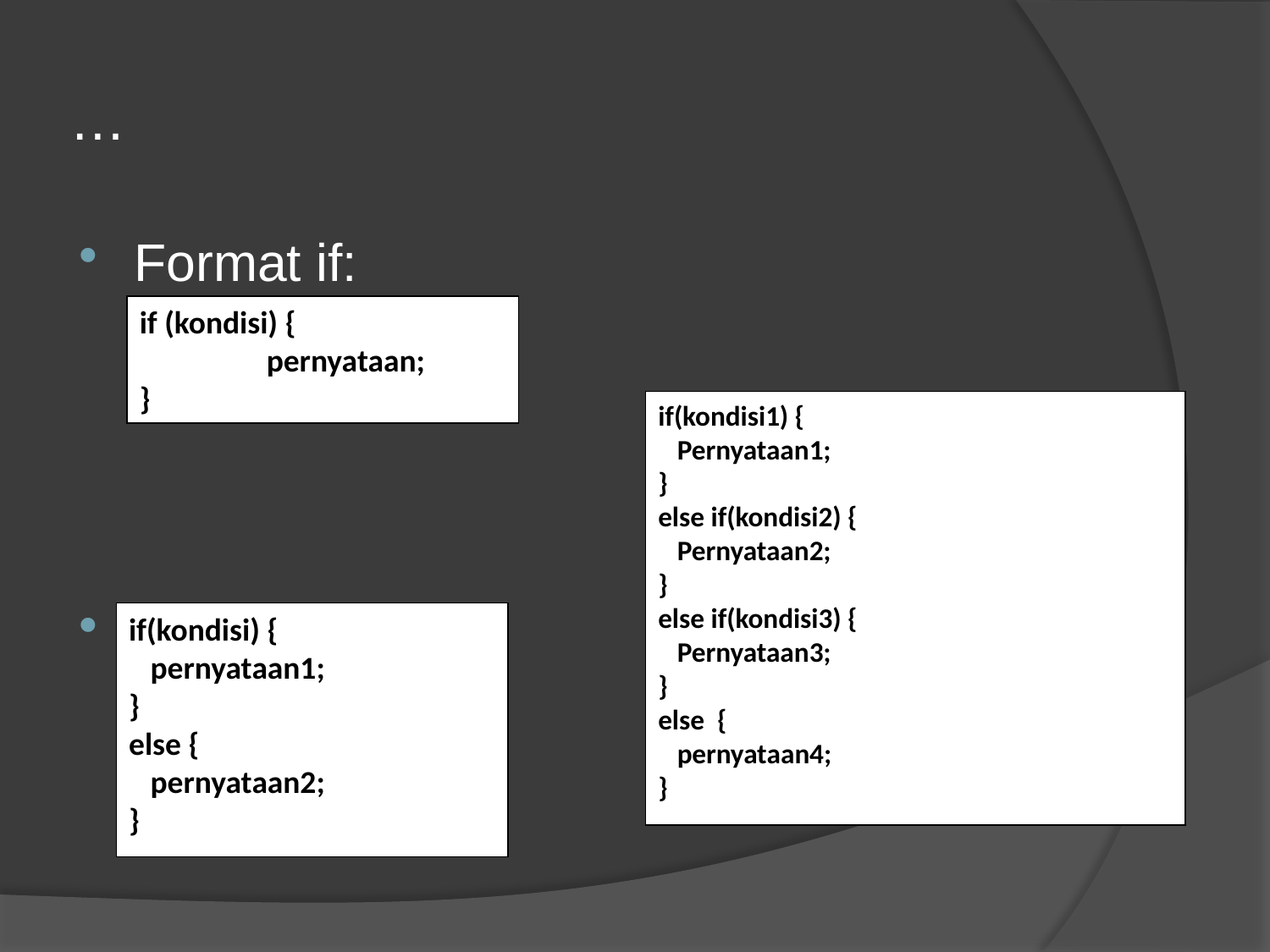

# …
Format if:

Format if-else:
if (kondisi) {
	pernyataan;
}
if(kondisi1) {
   Pernyataan1;
}
else if(kondisi2) {
   Pernyataan2;
}
else if(kondisi3) {
   Pernyataan3;
}
else  {
   pernyataan4;
}

if(kondisi) {
   pernyataan1;
}
else {
   pernyataan2;
}